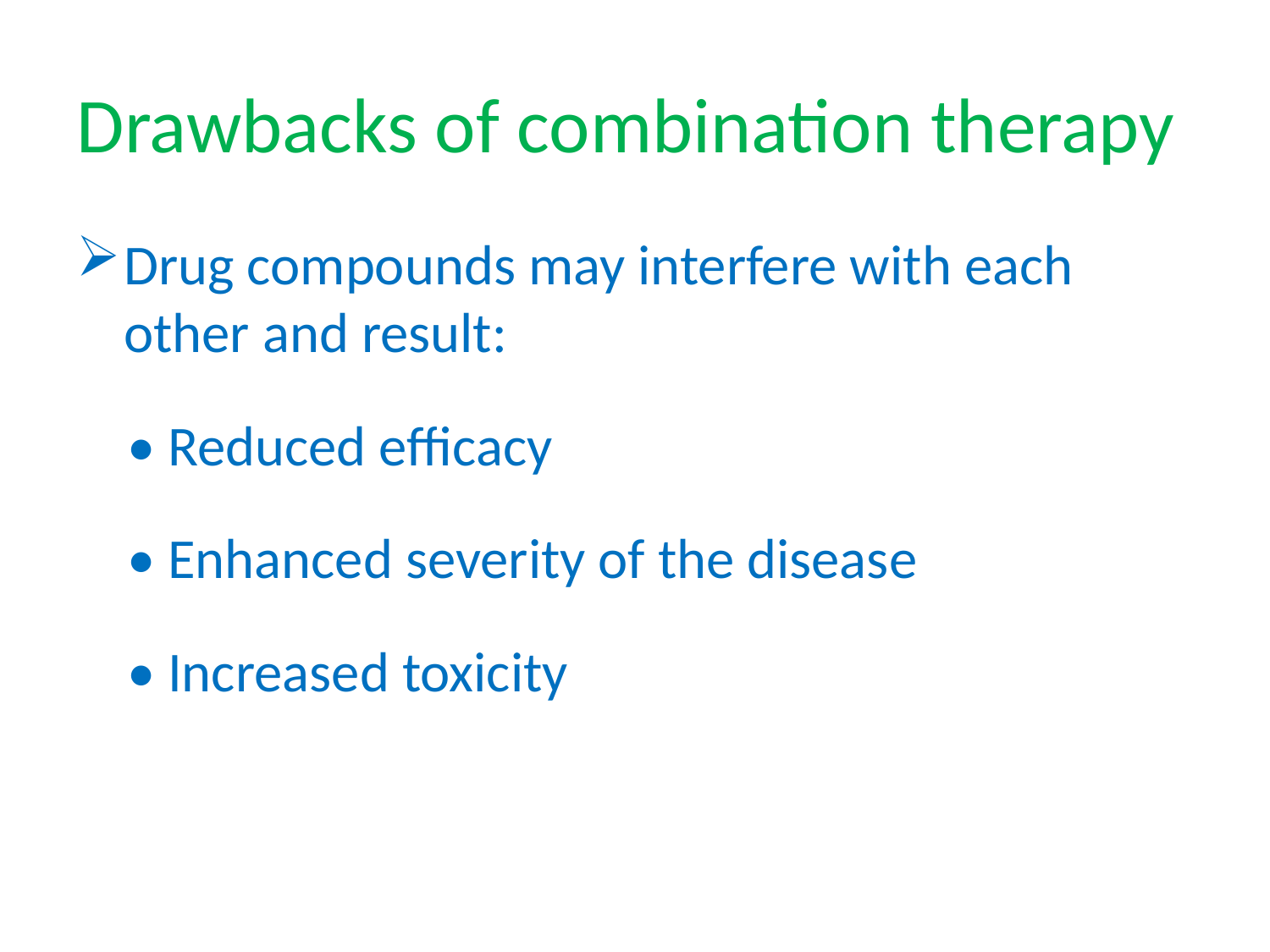

# Drawbacks of combination therapy
Drug compounds may interfere with each other and result:
    • Reduced efficacy
    • Enhanced severity of the disease
    • Increased toxicity